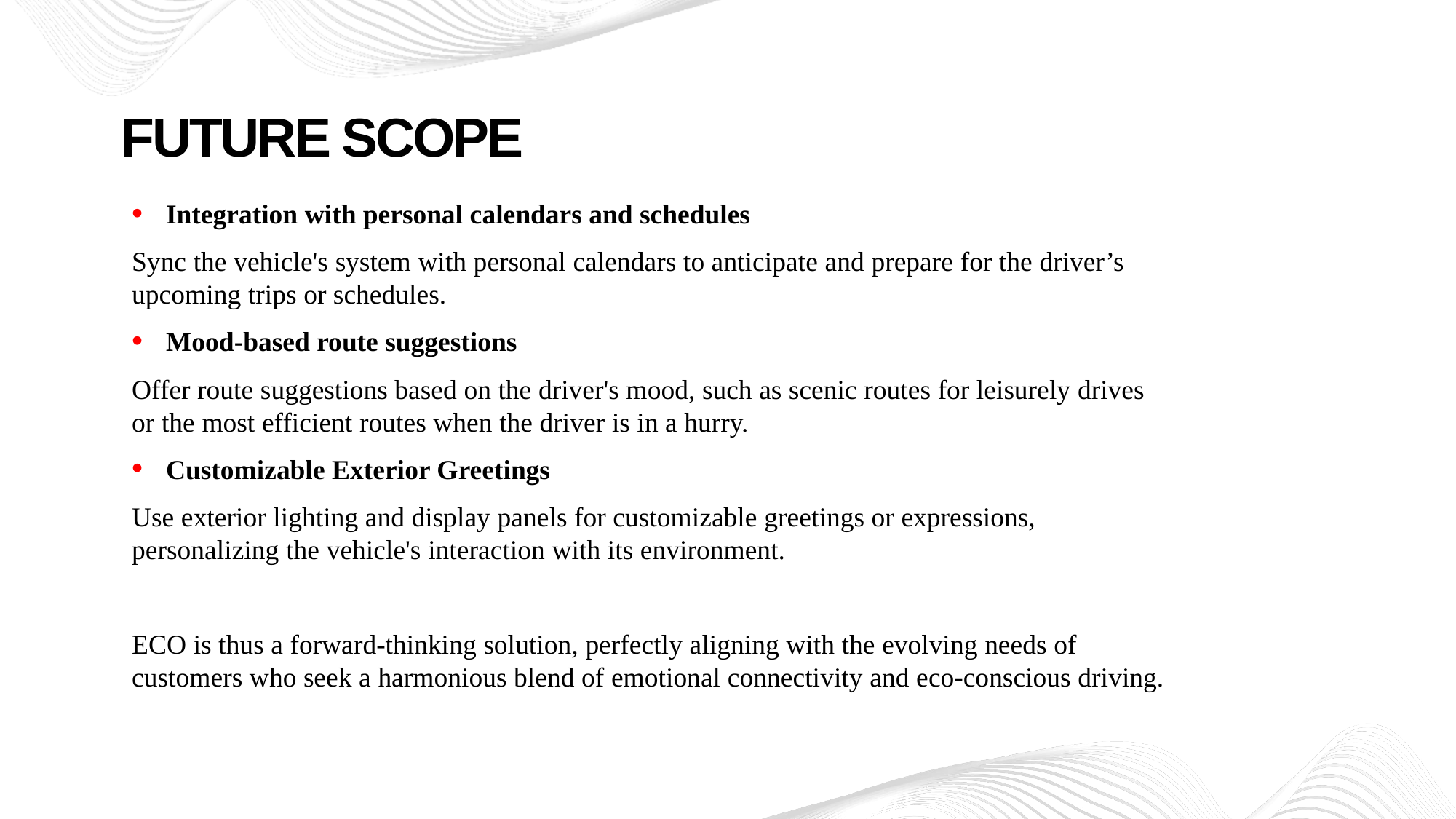

Future scope
Integration with personal calendars and schedules
Sync the vehicle's system with personal calendars to anticipate and prepare for the driver’s upcoming trips or schedules.
Mood-based route suggestions
Offer route suggestions based on the driver's mood, such as scenic routes for leisurely drives or the most efficient routes when the driver is in a hurry.
Customizable Exterior Greetings
Use exterior lighting and display panels for customizable greetings or expressions, personalizing the vehicle's interaction with its environment.

ECO is thus a forward-thinking solution, perfectly aligning with the evolving needs of customers who seek a harmonious blend of emotional connectivity and eco-conscious driving.